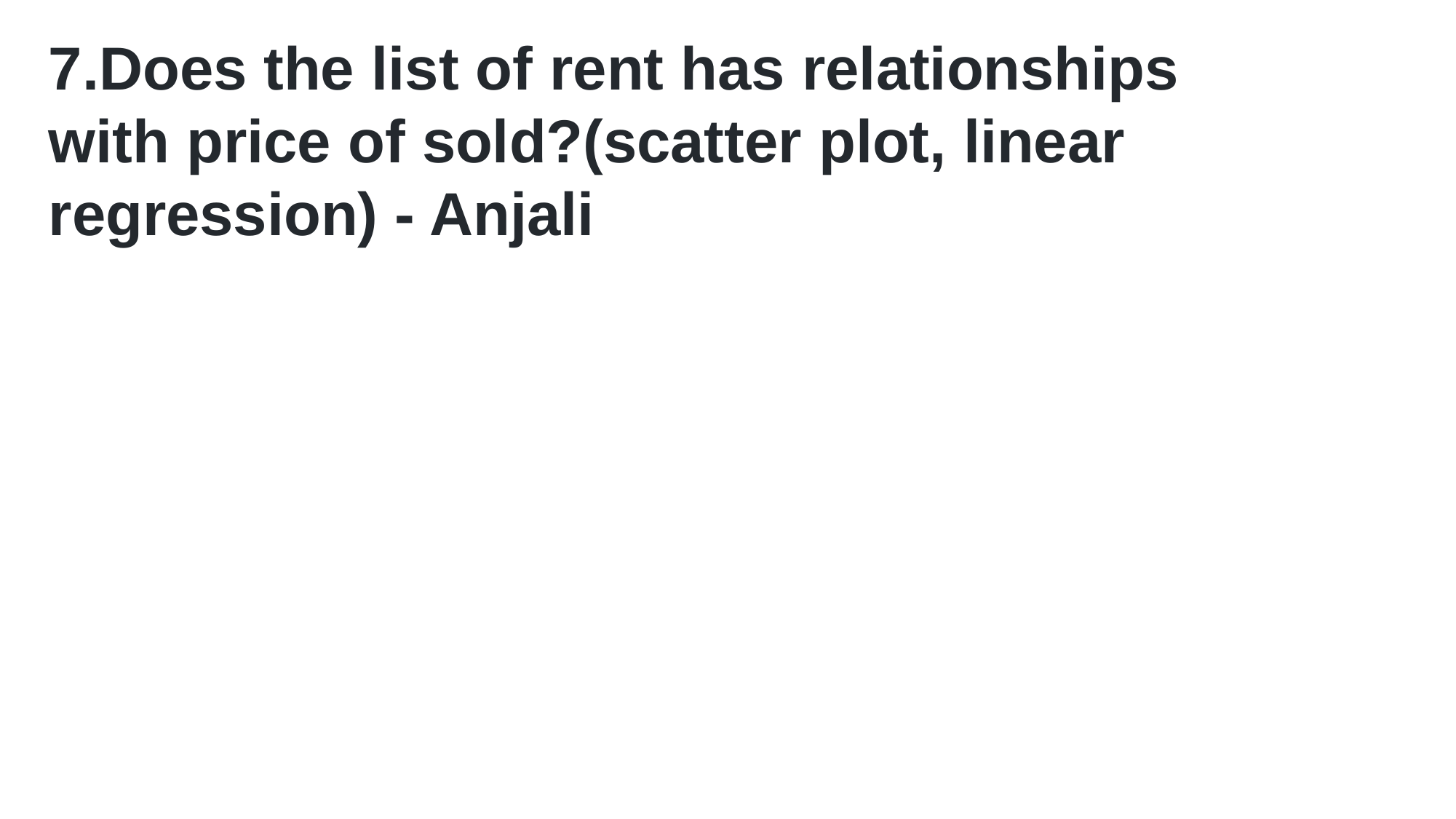

7.Does the list of rent has relationships with price of sold?(scatter plot, linear regression) - Anjali